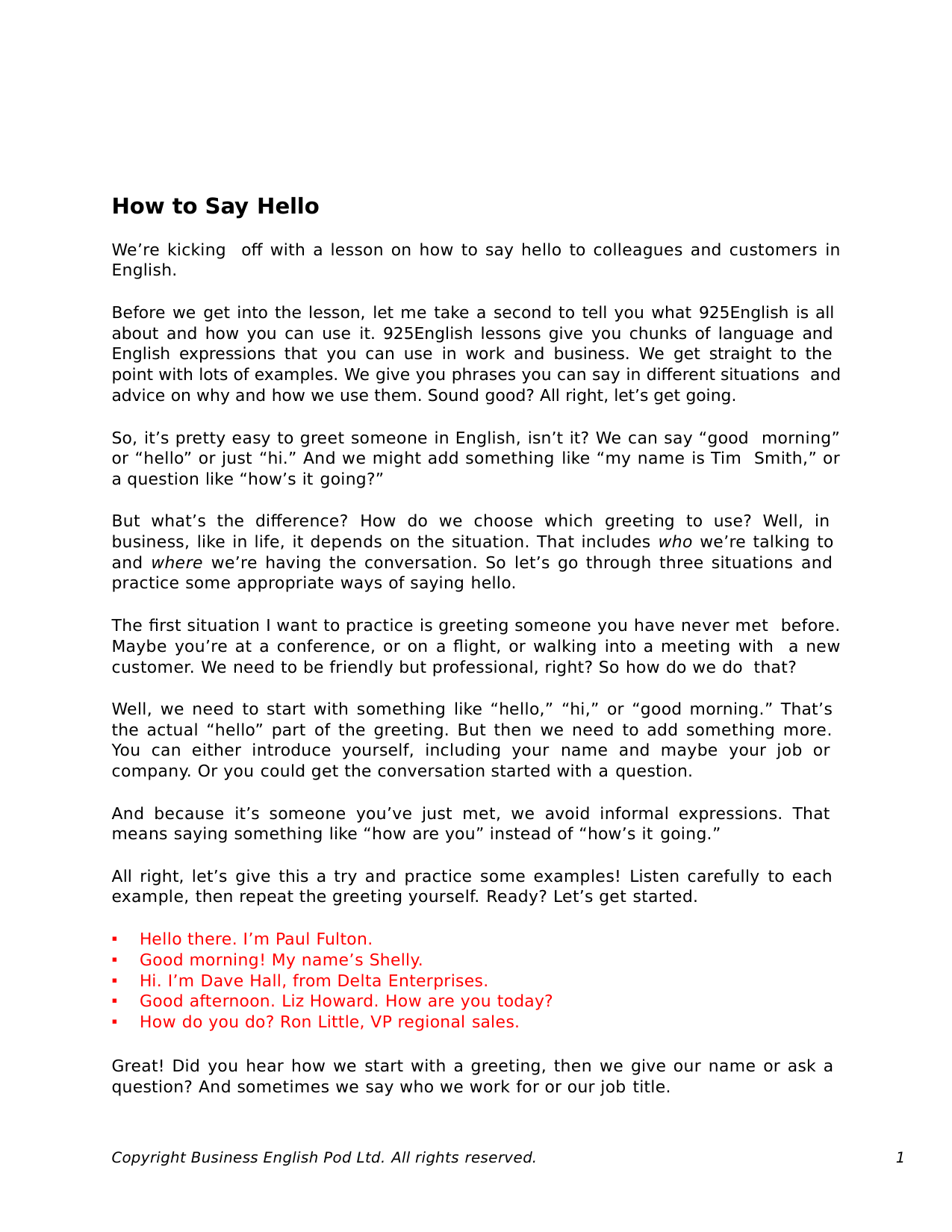

How to Say Hello
We’re kicking  off with a lesson on how to say hello to colleagues and customers in English.

Before we get into the lesson, let me take a second to tell you what 925English is all  about and how you can use it. 925English lessons give you chunks of language and  English expressions that you can use in work and business. We get straight to the  point with lots of examples. We give you phrases you can say in different situations  and advice on why and how we use them. Sound good? All right, let’s get going.

So, it’s pretty easy to greet someone in English, isn’t it? We can say “good  morning” or “hello” or just “hi.” And we might add something like “my name is Tim  Smith,” or a question like “how’s it going?”

But what’s the difference? How do we choose which greeting to use? Well, in  business, like in life, it depends on the situation. That includes who we’re talking to  and where we’re having the conversation. So let’s go through three situations and  practice some appropriate ways of saying hello.

The first situation I want to practice is greeting someone you have never met  before. Maybe you’re at a conference, or on a flight, or walking into a meeting with  a new customer. We need to be friendly but professional, right? So how do we do  that?

Well, we need to start with something like “hello,” “hi,” or “good morning.” That’s  the actual “hello” part of the greeting. But then we need to add something more.  You can either introduce yourself, including your name and maybe your job or  company. Or you could get the conversation started with a question.

And because it’s someone you’ve just met, we avoid informal expressions. That  means saying something like “how are you” instead of “how’s it going.”

All right, let’s give this a try and practice some examples! Listen carefully to each  example, then repeat the greeting yourself. Ready? Let’s get started.

Hello there. I’m Paul Fulton.
Good morning! My name’s Shelly.
Hi. I’m Dave Hall, from Delta Enterprises.
Good afternoon. Liz Howard. How are you today?
How do you do? Ron Little, VP regional sales.

Great! Did you hear how we start with a greeting, then we give our name or ask a  question? And sometimes we say who we work for or our job title.
Copyright Business English Pod Ltd. All rights reserved.
1